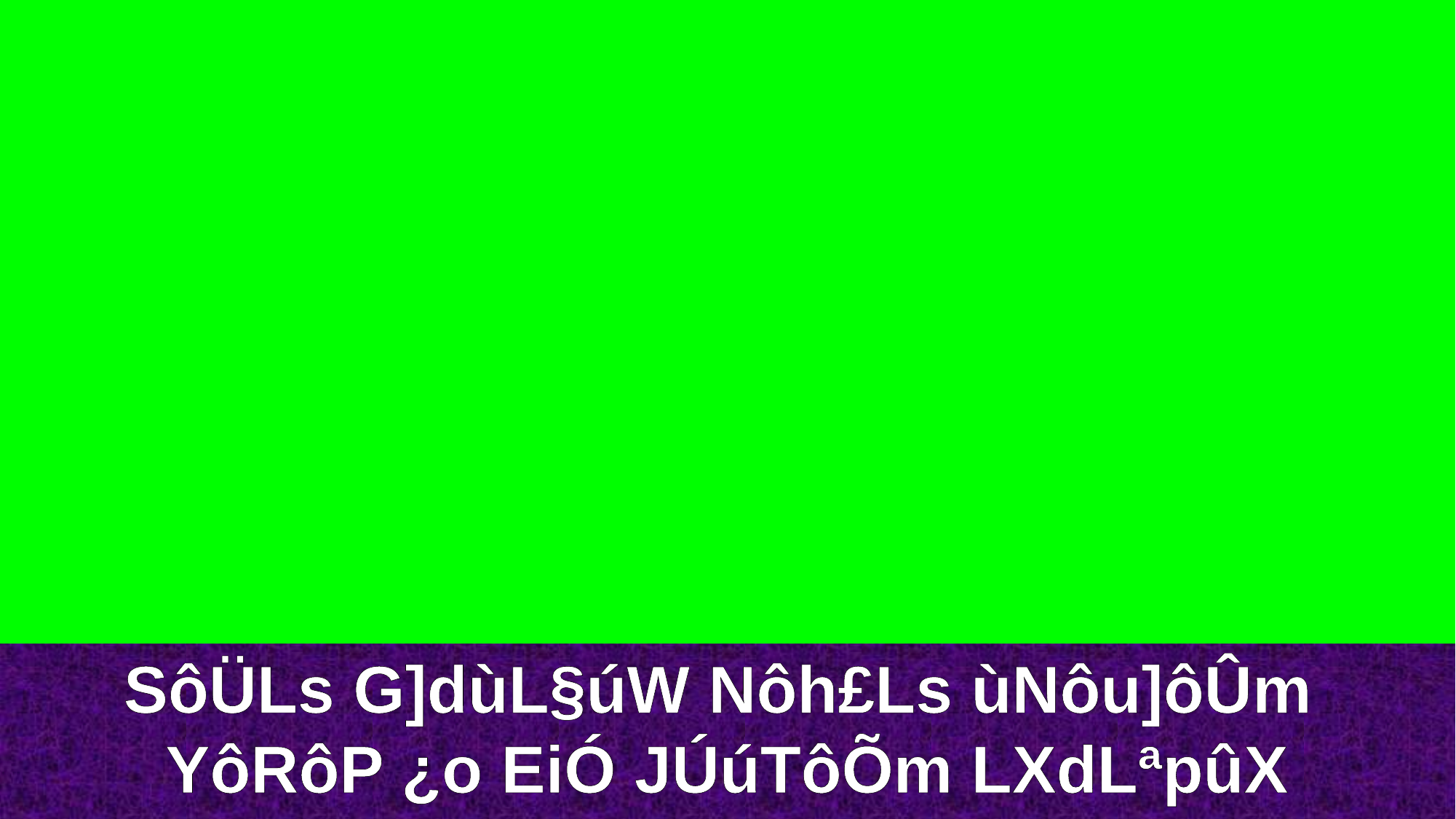

SôÜLs G]dùL§úW Nôh£Ls ùNôu]ôÛm
YôRôP ¿o EiÓ JÚúTôÕm LXdLªpûX